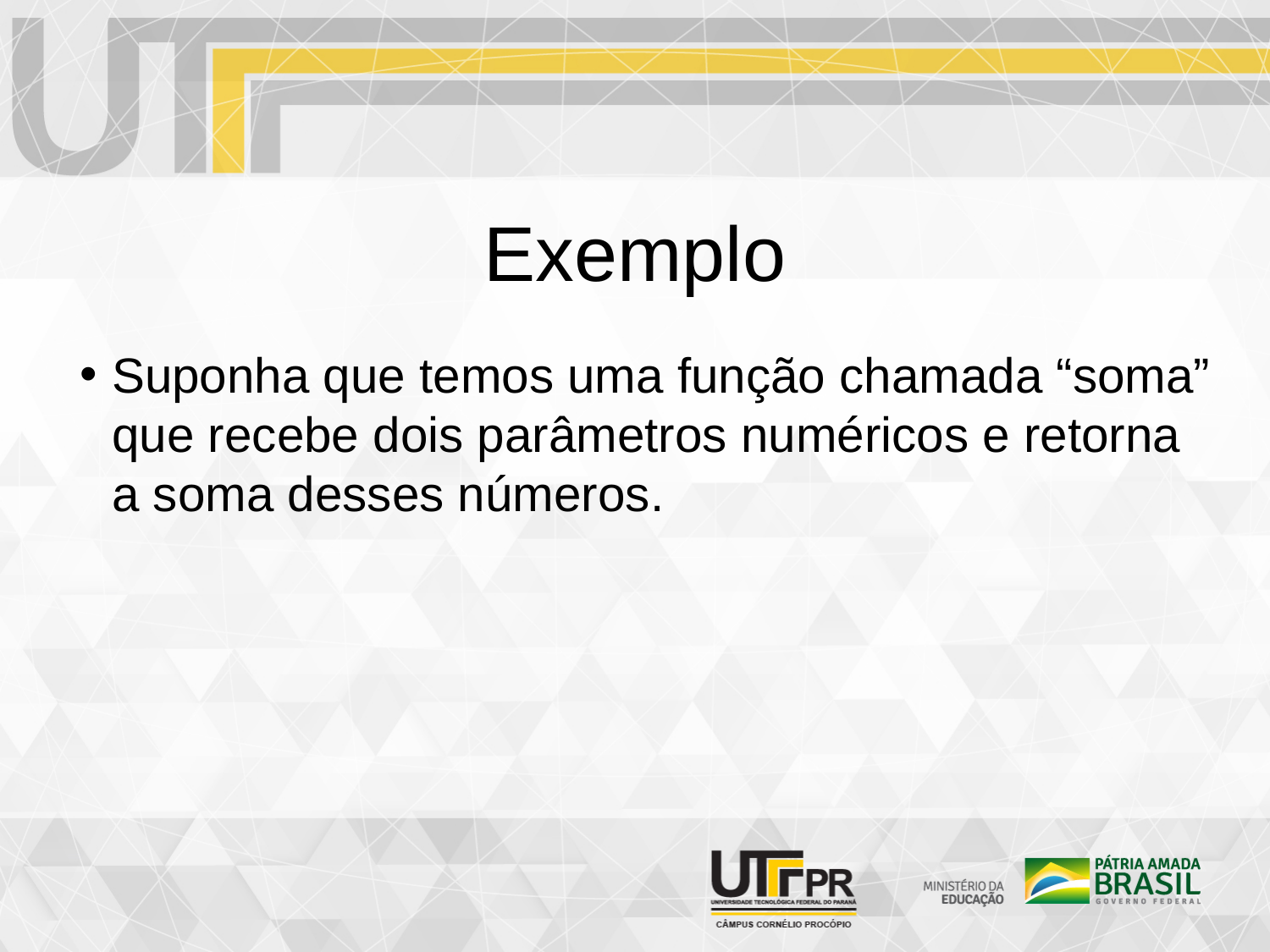

Exemplo
Suponha que temos uma função chamada “soma” que recebe dois parâmetros numéricos e retorna a soma desses números.